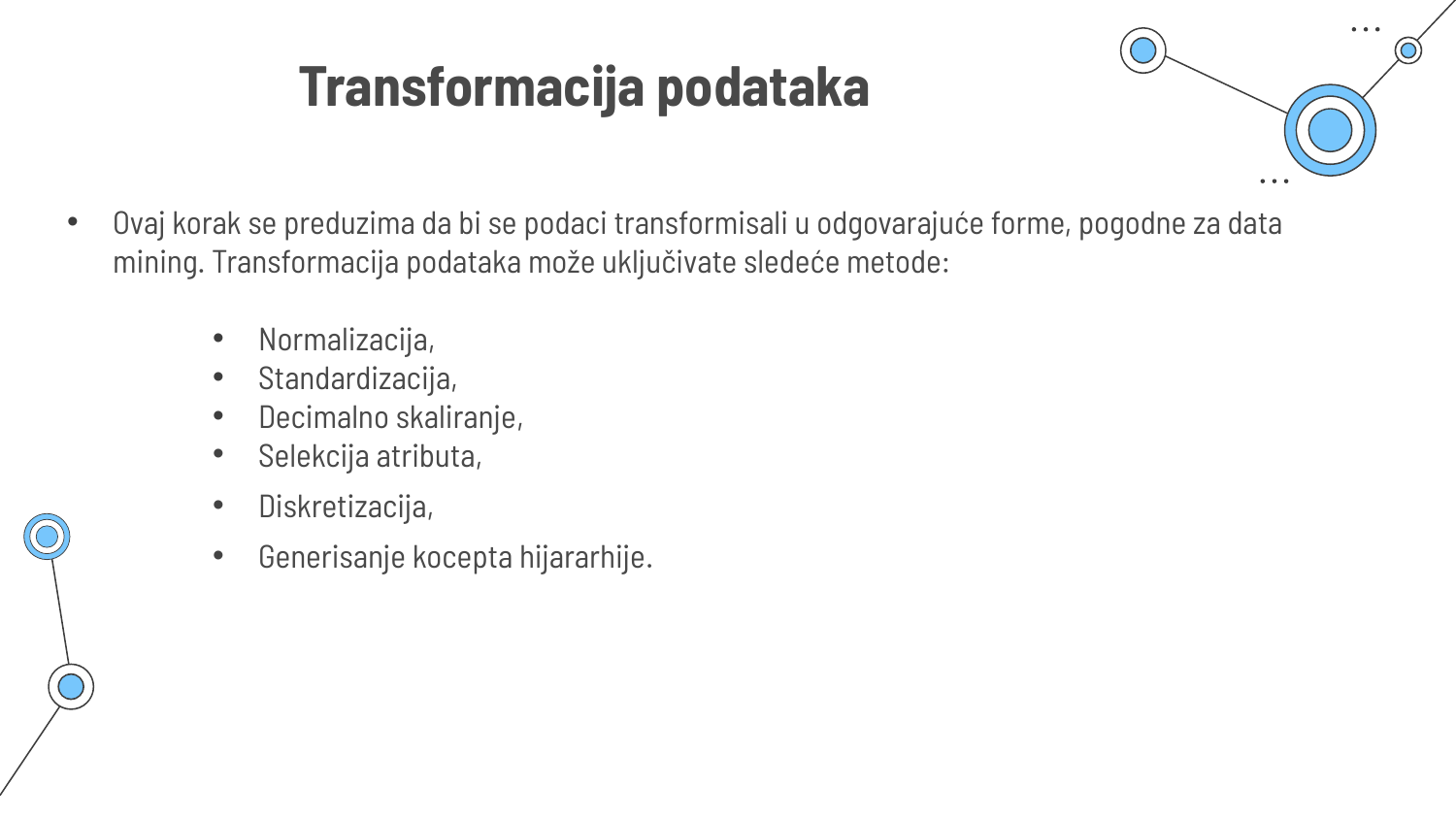

# Transformacija podataka
Ovaj korak se preduzima da bi se podaci transformisali u odgovarajuće forme, pogodne za data mining. Transformacija podataka može uključivate sledeće metode:

Normalizacija,
Standardizacija,
Decimalno skaliranje,
Selekcija atributa,
Diskretizacija,
Generisanje kocepta hijararhije.